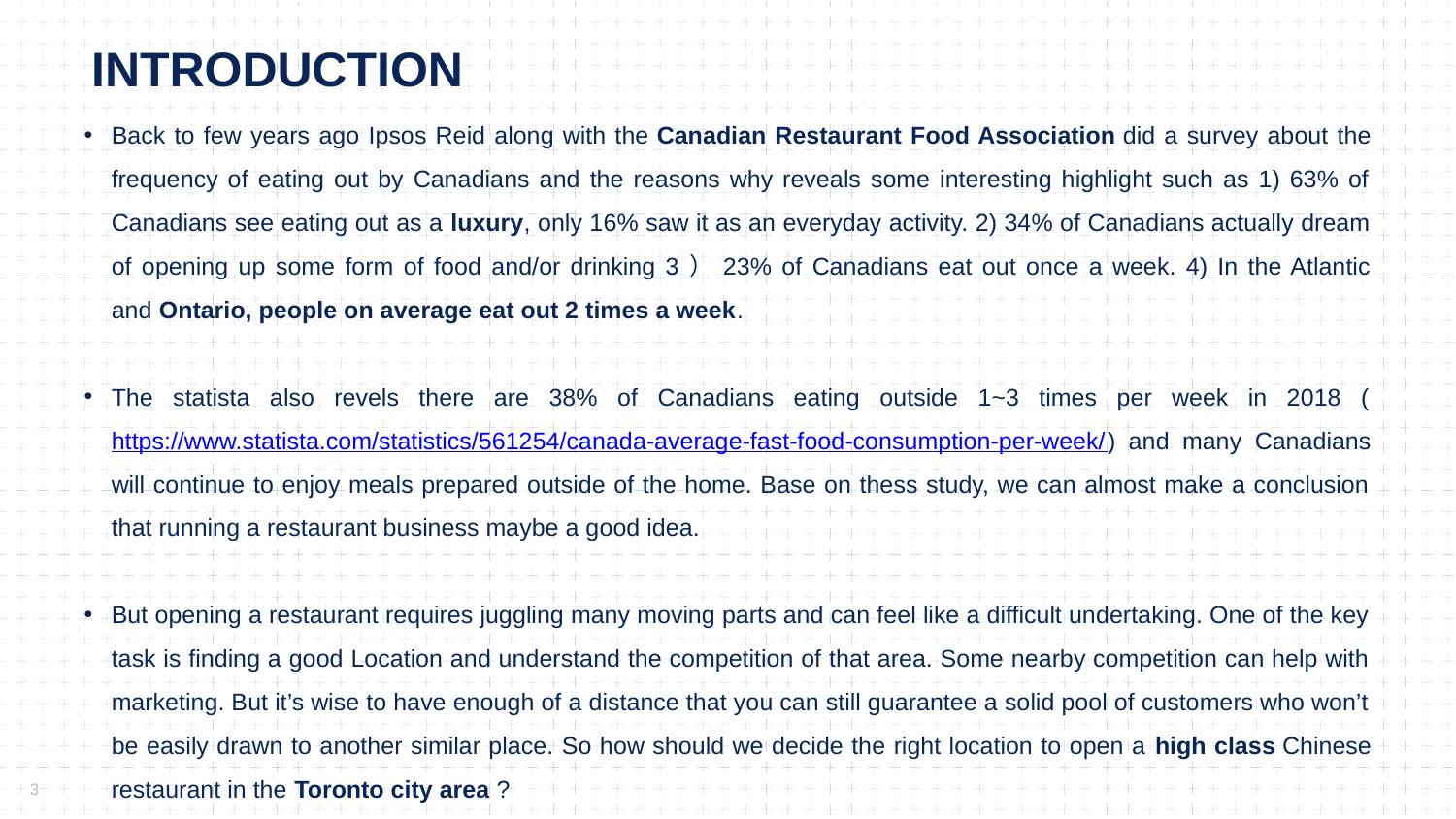

# introduction
Back to few years ago Ipsos Reid along with the Canadian Restaurant Food Association did a survey about the frequency of eating out by Canadians and the reasons why reveals some interesting highlight such as 1) 63% of Canadians see eating out as a luxury, only 16% saw it as an everyday activity. 2) 34% of Canadians actually dream of opening up some form of food and/or drinking 3）23% of Canadians eat out once a week. 4) In the Atlantic and Ontario, people on average eat out 2 times a week.

The statista also revels there are 38% of Canadians eating outside 1~3 times per week in 2018 (https://www.statista.com/statistics/561254/canada-average-fast-food-consumption-per-week/) and many Canadians will continue to enjoy meals prepared outside of the home. Base on thess study, we can almost make a conclusion that running a restaurant business maybe a good idea.

But opening a restaurant requires juggling many moving parts and can feel like a difficult undertaking. One of the key task is finding a good Location and understand the competition of that area. Some nearby competition can help with marketing. But it’s wise to have enough of a distance that you can still guarantee a solid pool of customers who won’t be easily drawn to another similar place. So how should we decide the right location to open a high class Chinese restaurant in the Toronto city area ?

3